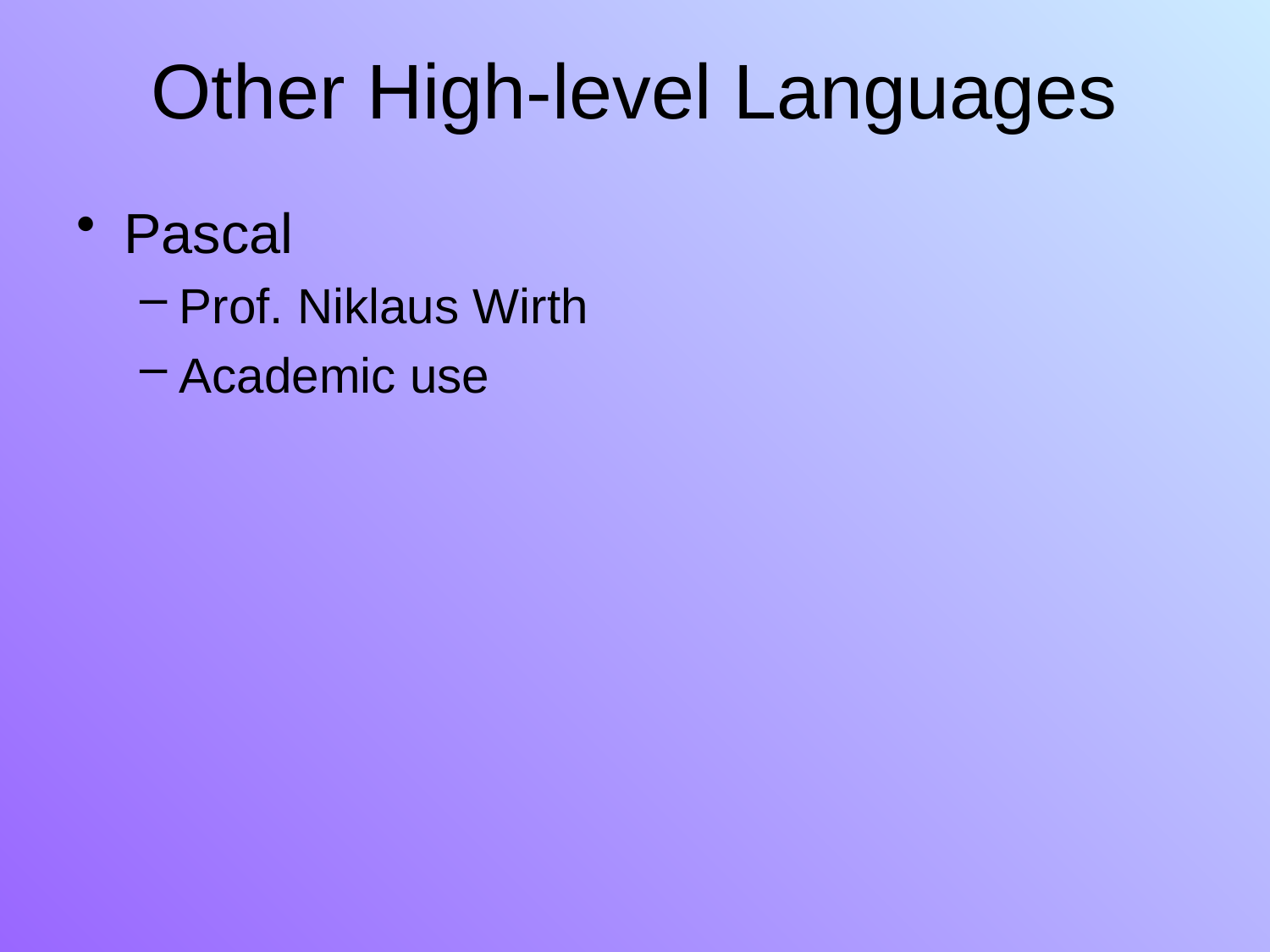

# Other High-level Languages
Pascal
Prof. Niklaus Wirth
Academic use